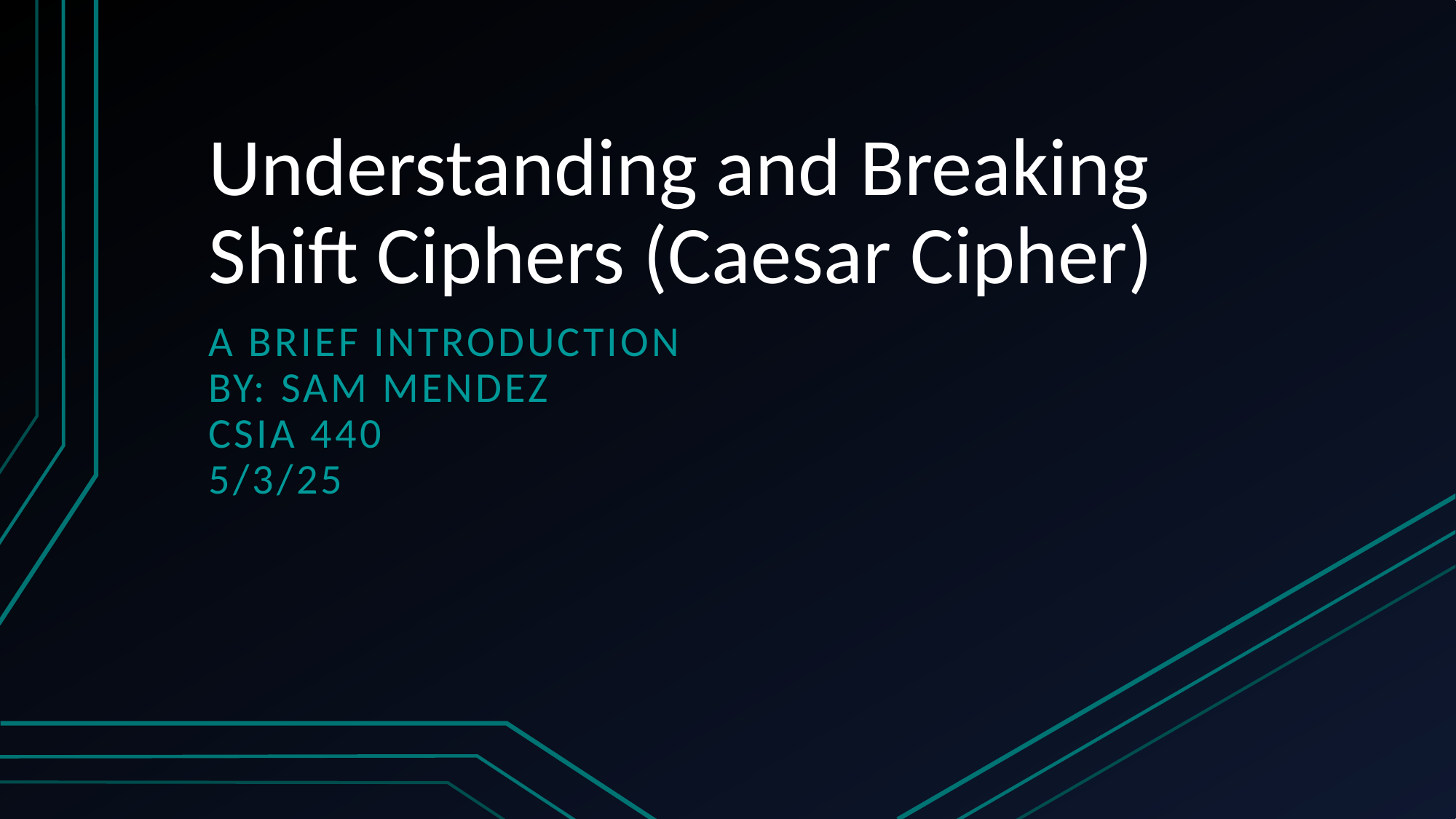

# Understanding and Breaking Shift Ciphers (Caesar Cipher)
A Brief Introduction
By: Sam Mendez
CSIA 440
5/3/25